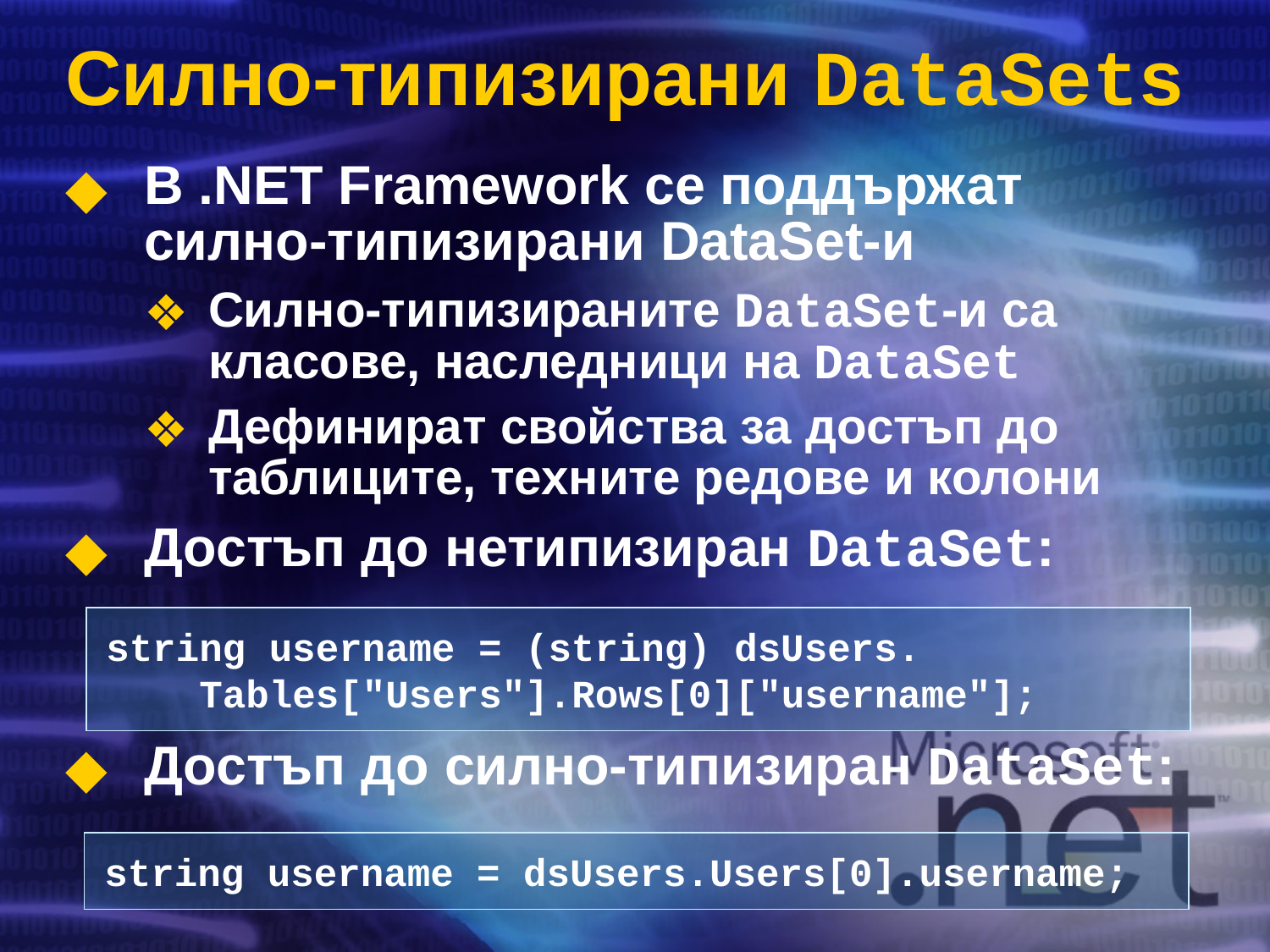

# Силно-типизирани DataSets
В .NET Framework се поддържат силно-типизирани DataSet-и
Силно-типизираните DataSet-и са класове, наследници на DataSet
Дефинират свойства за достъп до таблиците, техните редове и колони
Достъп до нетипизиран DataSet:

Достъп до силно-типизиран DataSet:
string username = (string) dsUsers.
    Tables["Users"].Rows[0]["username"];
string username = dsUsers.Users[0].username;